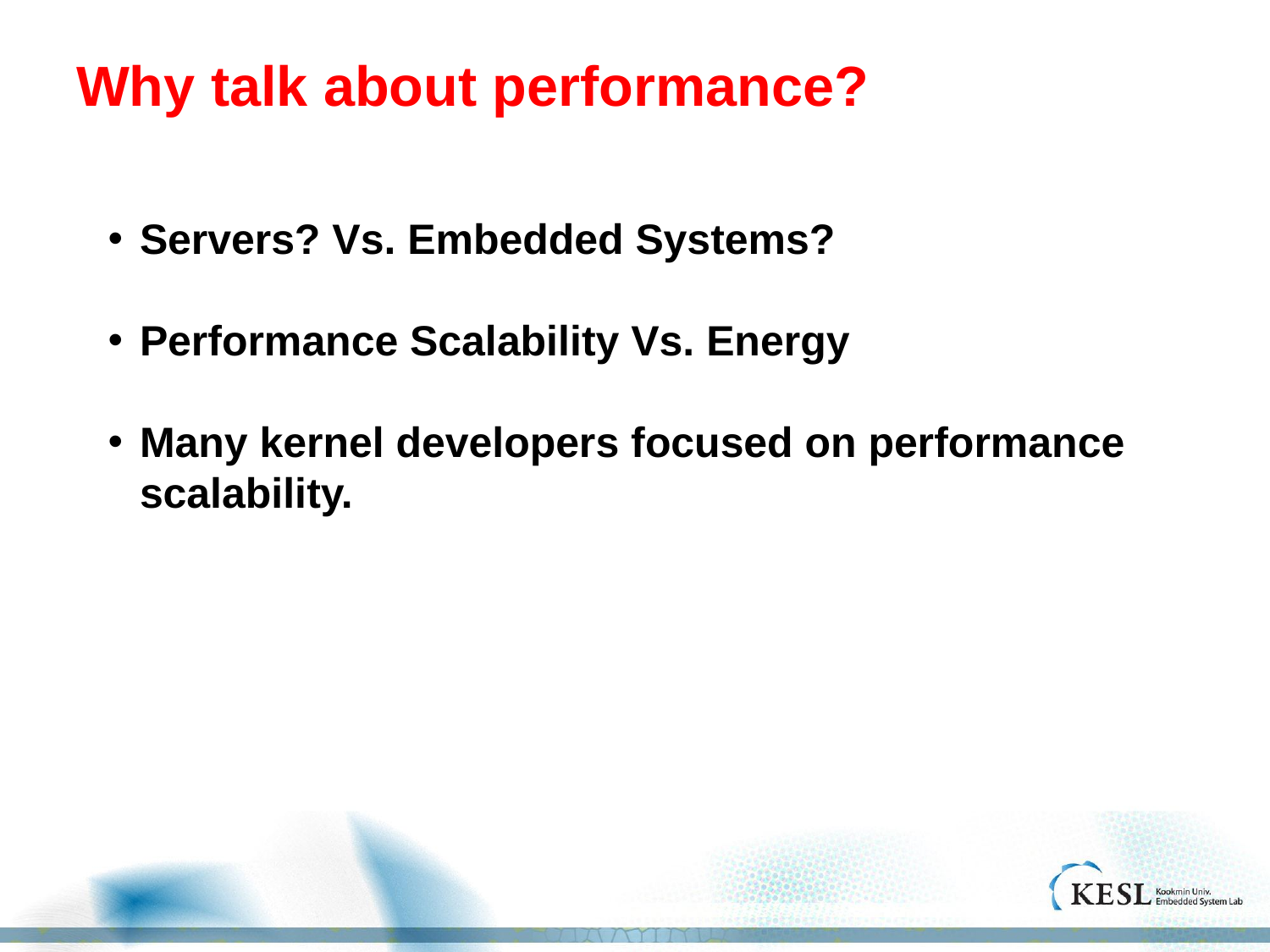

# Why talk about performance?

Servers? Vs. Embedded Systems?

Performance Scalability Vs. Energy

Many kernel developers focused on performance scalability.